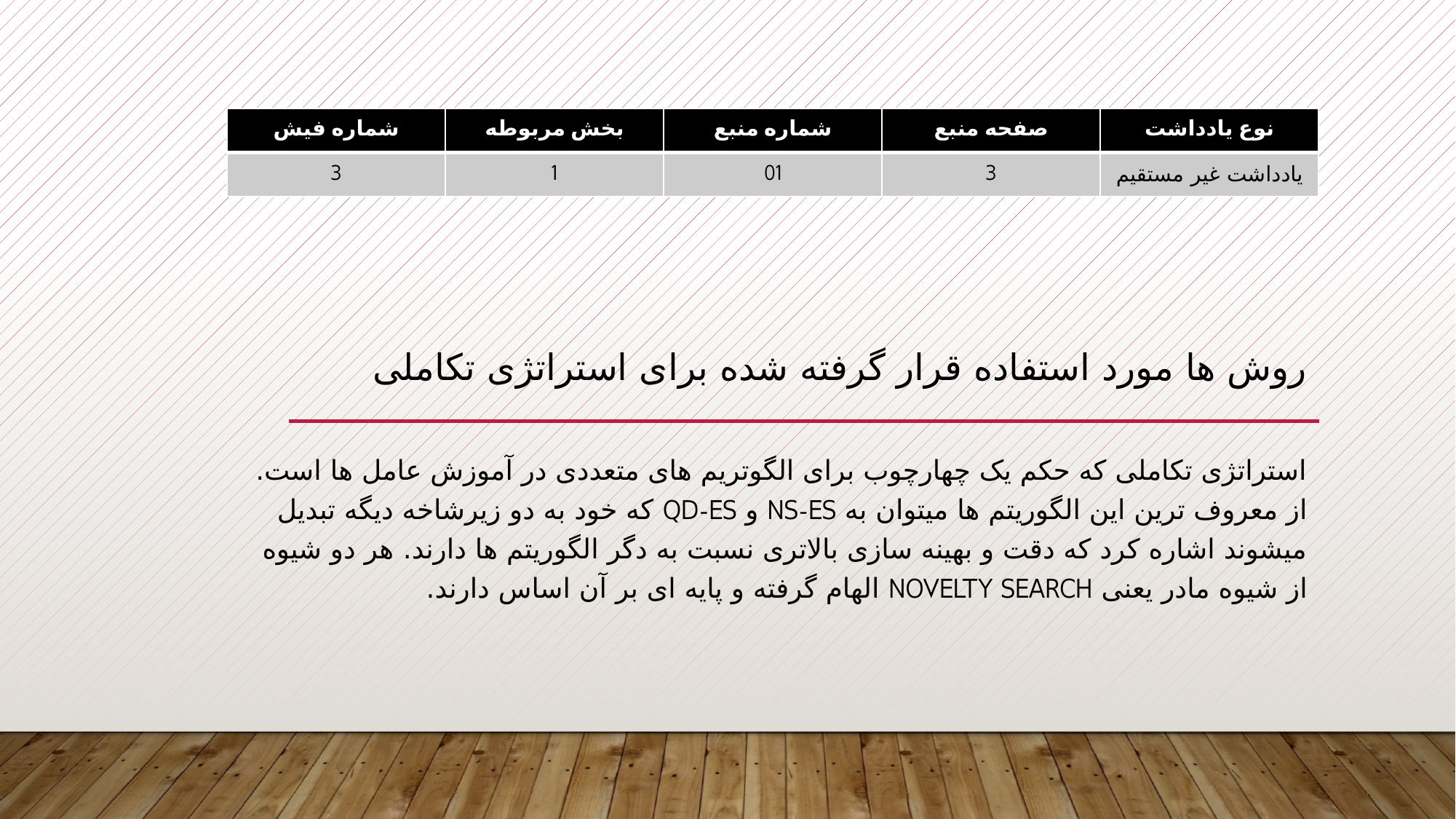

| شماره فیش | بخش مربوطه | شماره منبع | صفحه منبع | نوع یادداشت |
| --- | --- | --- | --- | --- |
| 3 | 1 | 01 | 3 | یادداشت غیر مستقیم |
# روش ها مورد استفاده قرار گرفته شده برای استراتژی تکاملی
استراتژی تکاملی که حکم یک چهارچوب برای الگوتریم های متعددی در آموزش عامل ها است. از معروف ترین این الگوریتم ها میتوان به ns-es و qd-es که خود به دو زیرشاخه دیگه تبدیل میشوند اشاره کرد که دقت و بهینه سازی بالاتری نسبت به دگر الگوریتم ها دارند. هر دو شیوه از شیوه مادر یعنی novelty search الهام گرفته و پایه ای بر آن اساس دارند.